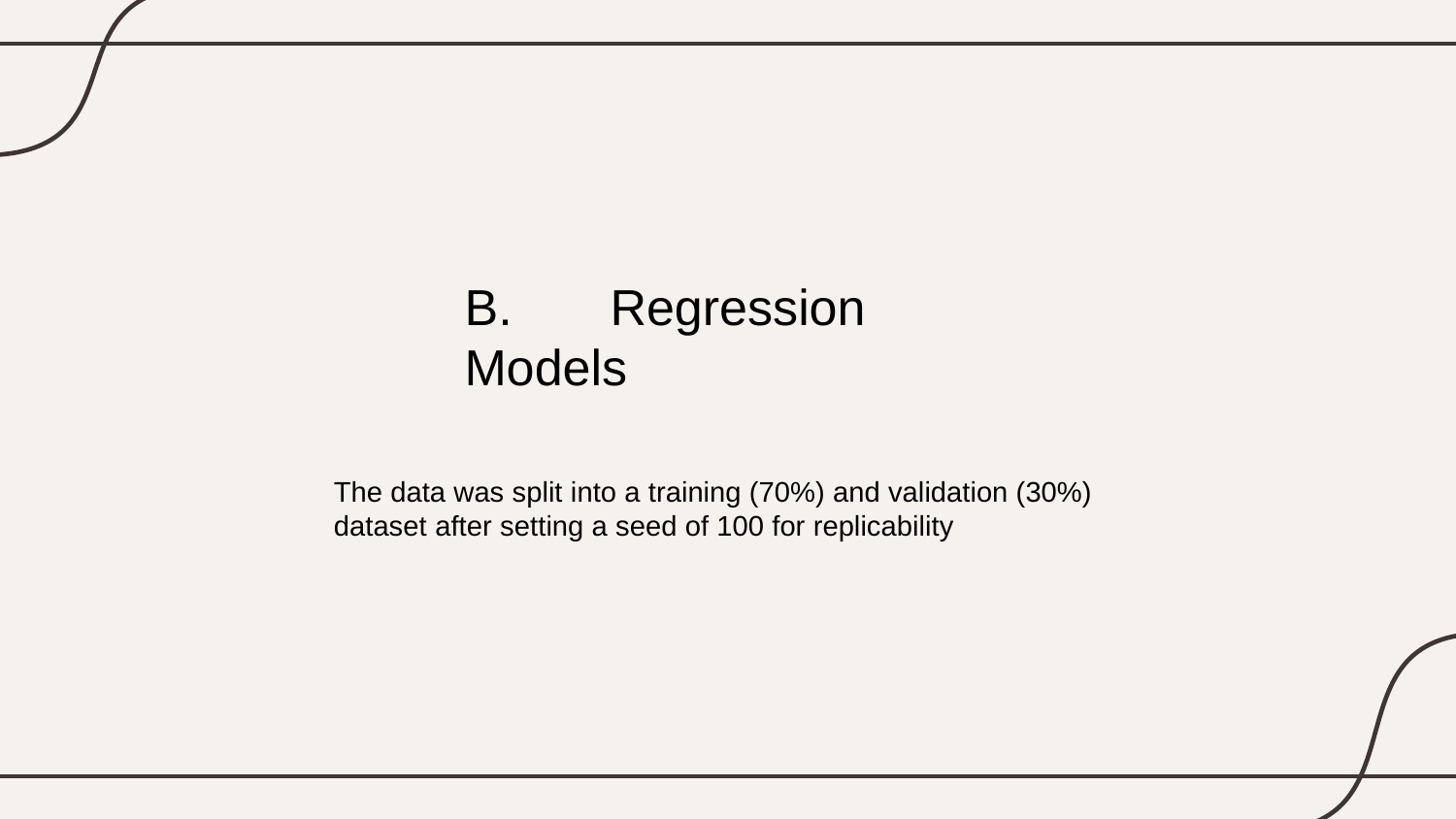

B. 	Regression Models
The data was split into a training (70%) and validation (30%) dataset after setting a seed of 100 for replicability